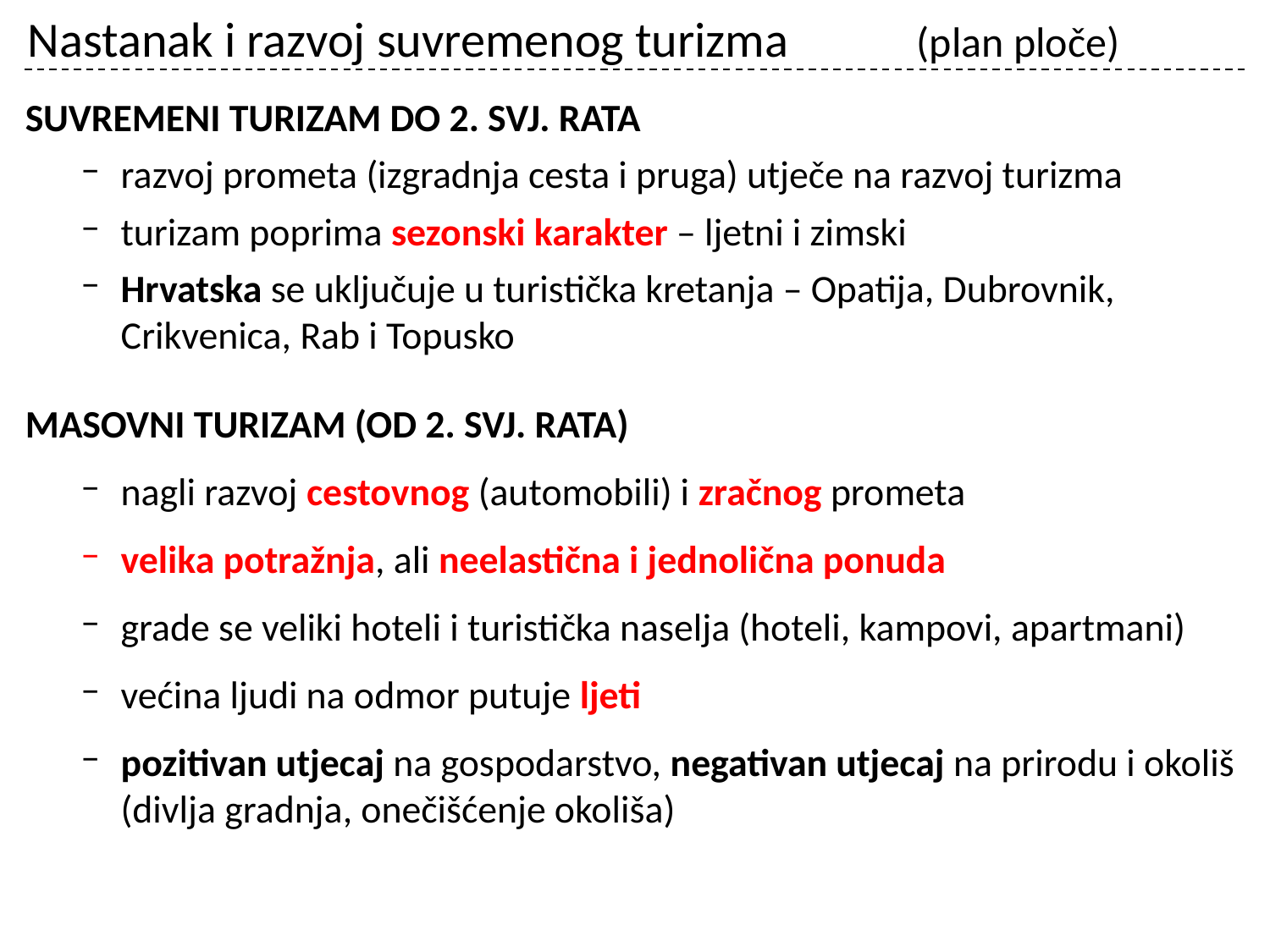

# Nastanak i razvoj suvremenog turizma		(plan ploče)
SUVREMENI TURIZAM DO 2. SVJ. RATA
razvoj prometa (izgradnja cesta i pruga) utječe na razvoj turizma
turizam poprima sezonski karakter – ljetni i zimski
Hrvatska se uključuje u turistička kretanja – Opatija, Dubrovnik, Crikvenica, Rab i Topusko
MASOVNI TURIZAM (OD 2. SVJ. RATA)
nagli razvoj cestovnog (automobili) i zračnog prometa
velika potražnja, ali neelastična i jednolična ponuda
grade se veliki hoteli i turistička naselja (hoteli, kampovi, apartmani)
većina ljudi na odmor putuje ljeti
pozitivan utjecaj na gospodarstvo, negativan utjecaj na prirodu i okoliš (divlja gradnja, onečišćenje okoliša)